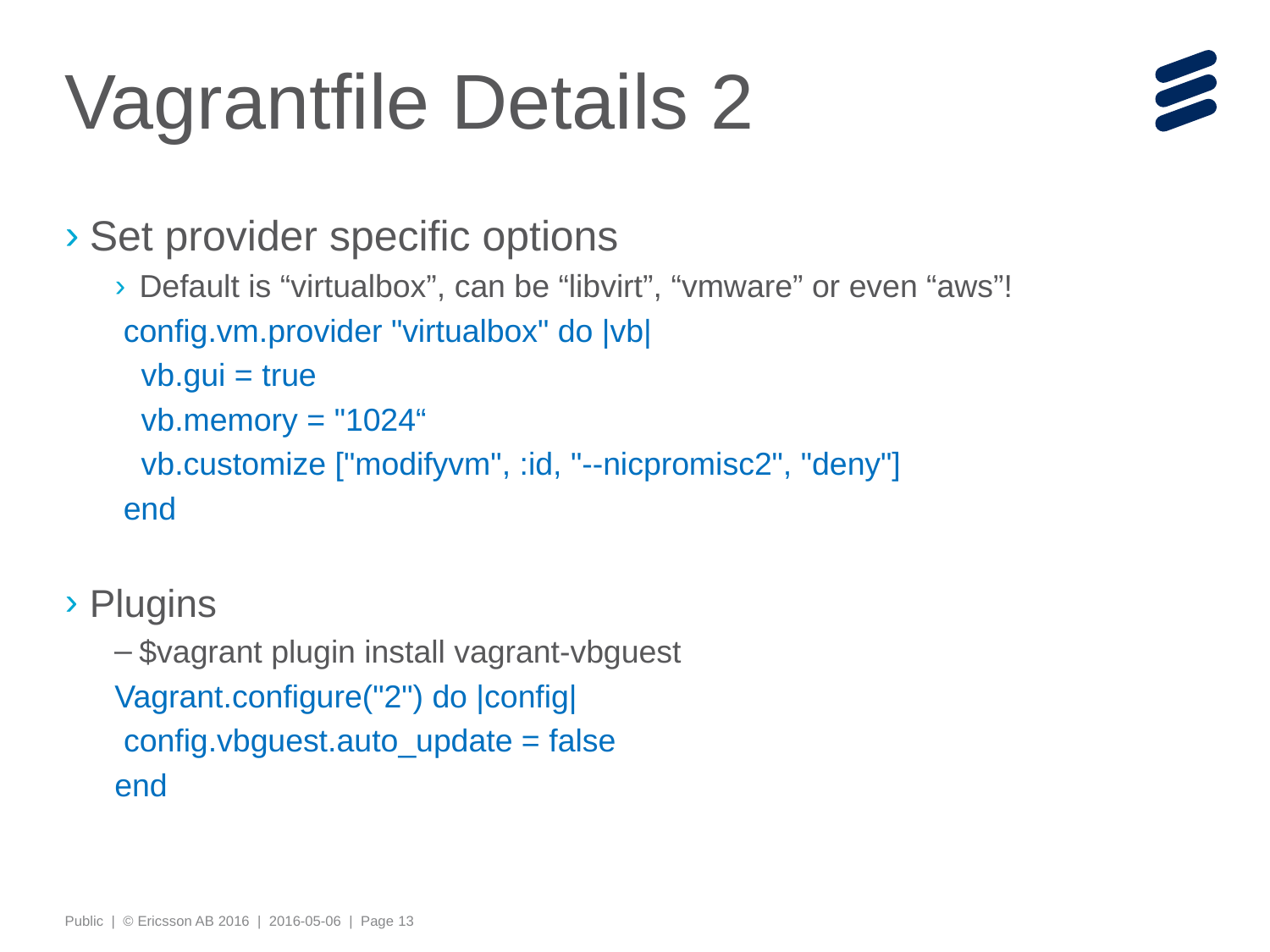

# Vagrantfile Details 2
Set provider specific options
Default is “virtualbox”, can be “libvirt”, “vmware” or even “aws”!
 config.vm.provider "virtualbox" do |vb|
   vb.gui = true
   vb.memory = "1024“
   vb.customize ["modifyvm", :id, "--nicpromisc2", "deny"]
 end

Plugins
$vagrant plugin install vagrant-vbguest
Vagrant.configure("2") do |config|
 config.vbguest.auto_update = false
end